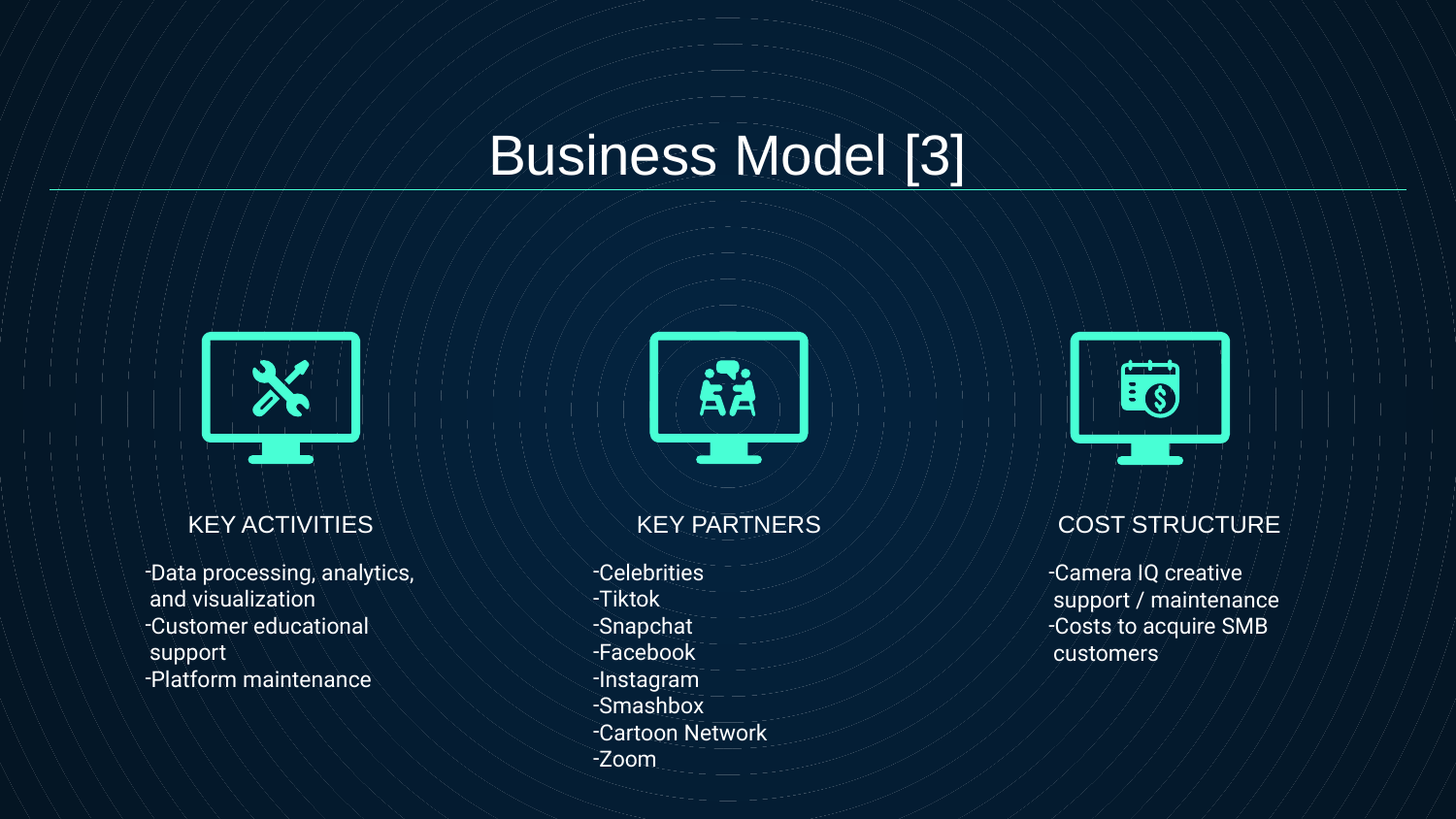

Business Model [3]

# KEY ACTIVITIES
KEY PARTNERS
COST STRUCTURE
Data processing, analytics, and visualization
Customer educational support
Platform maintenance
Celebrities
Tiktok
Snapchat
Facebook
Instagram
Smashbox
Cartoon Network
Zoom
Camera IQ creative support / maintenance
Costs to acquire SMB customers